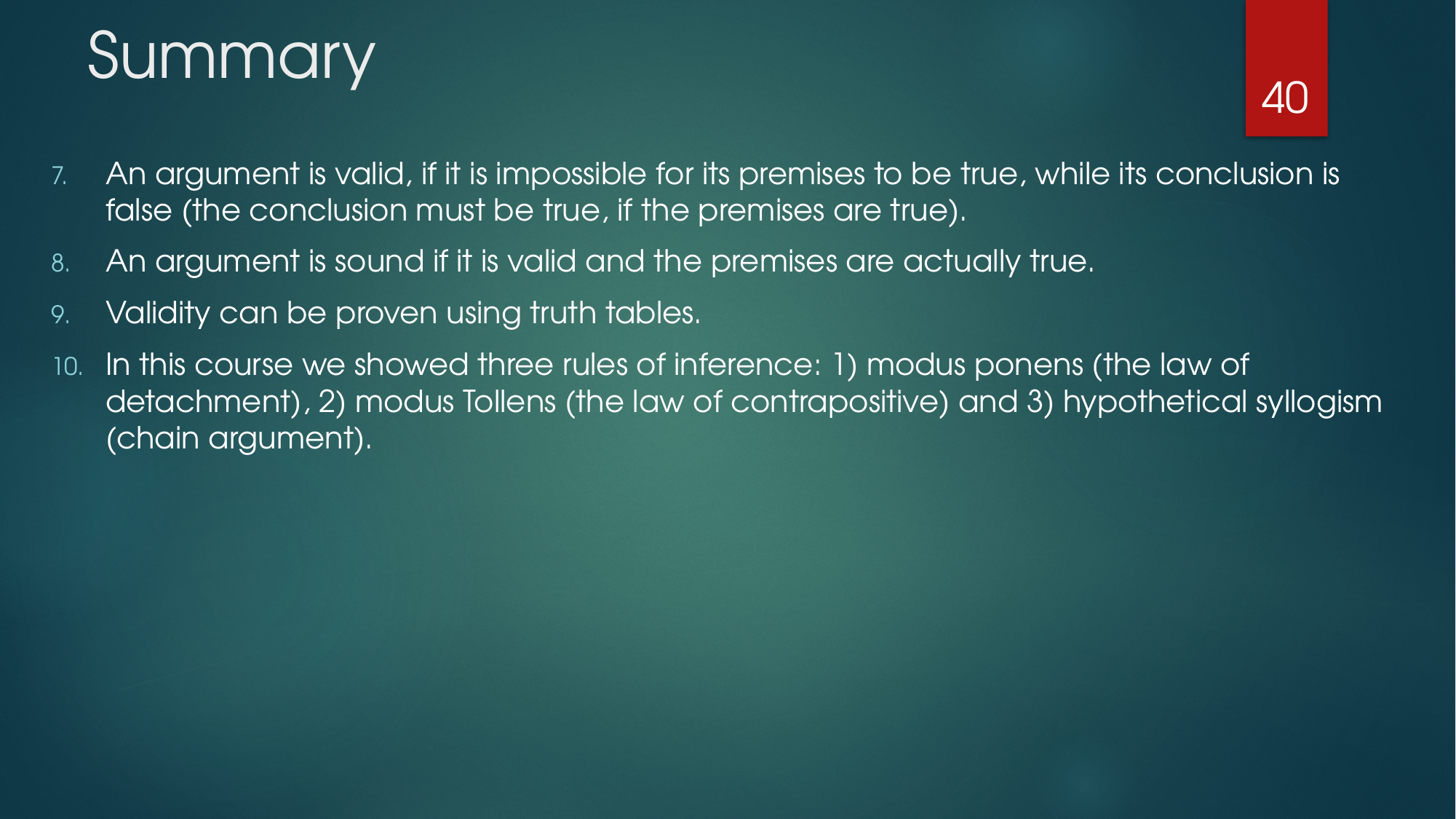

# Summary
40
An argument is valid, if it is impossible for its premises to be true, while its conclusion is false (the conclusion must be true, if the premises are true).
An argument is sound if it is valid and the premises are actually true.
Validity can be proven using truth tables.
In this course we showed three rules of inference: 1) modus ponens (the law of detachment), 2) modus Tollens (the law of contrapositive) and 3) hypothetical syllogism (chain argument).